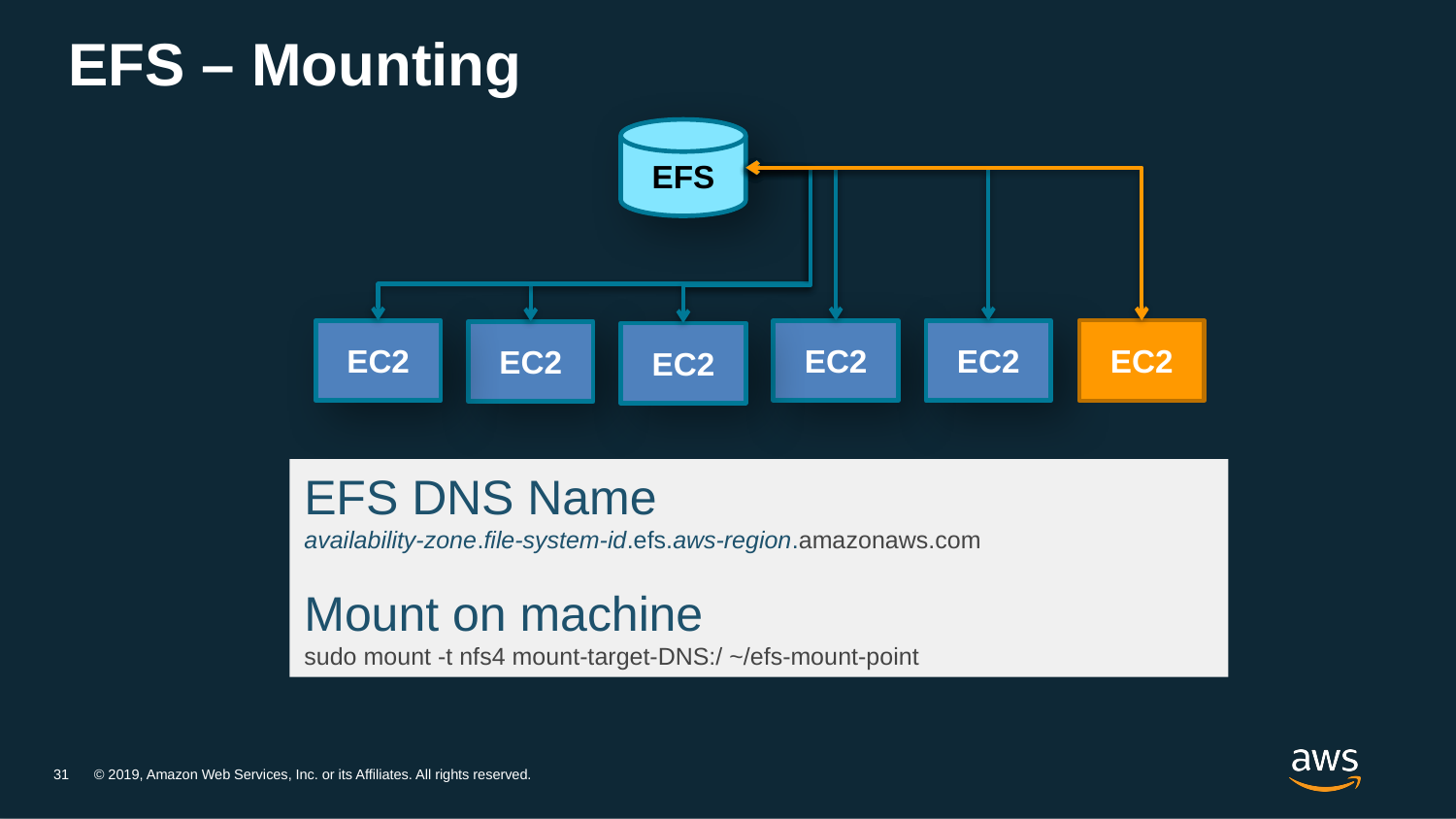

# EFS – Mounting
EFS
EC2
EC2
EC2
EC2
EC2
EC2
EFS DNS Name
availability-zone.file-system-id.efs.aws-region.amazonaws.com

Mount on machine
sudo mount -t nfs4 mount-target-DNS:/ ~/efs-mount-point